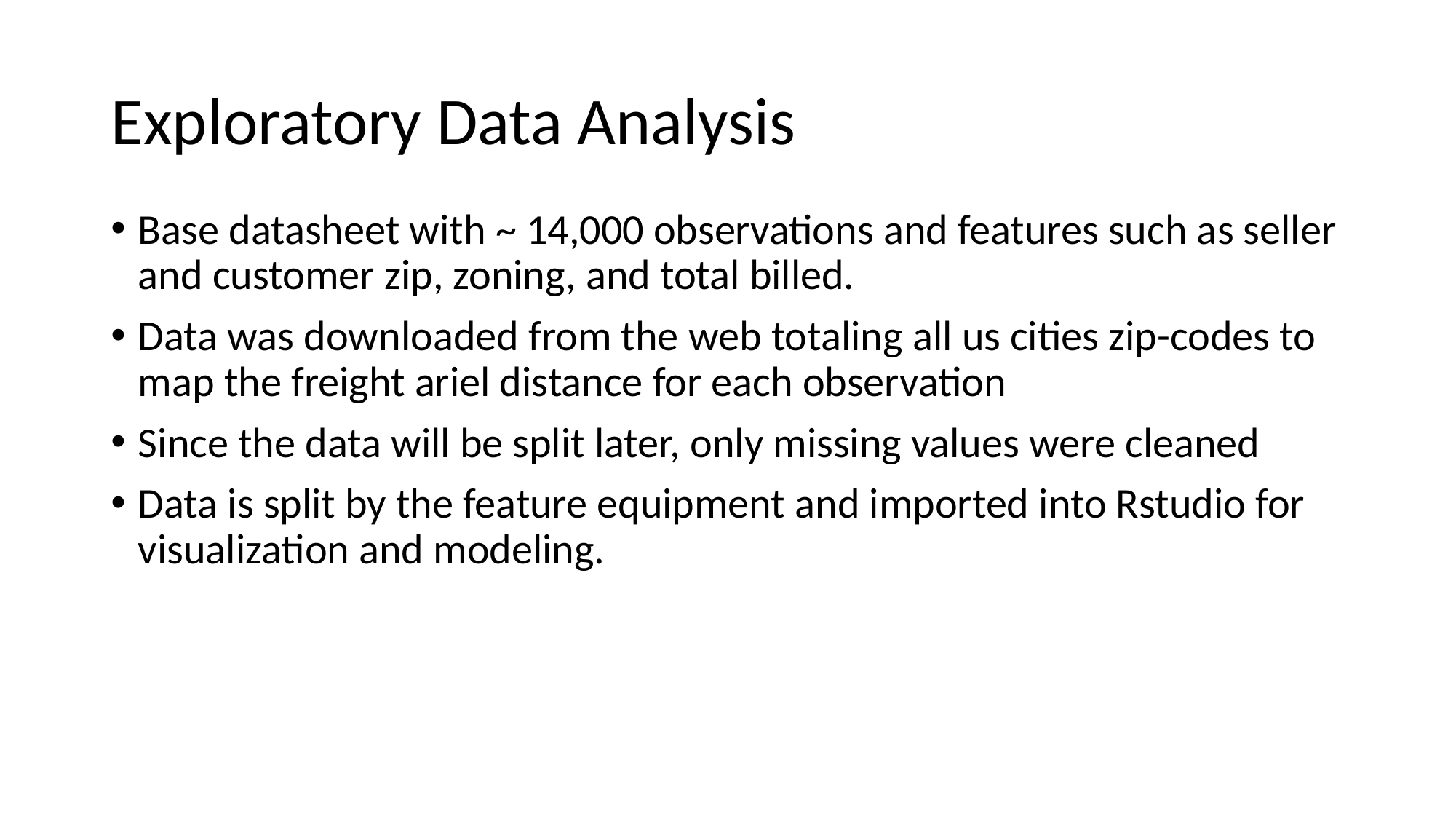

# Exploratory Data Analysis
Base datasheet with ~ 14,000 observations and features such as seller and customer zip, zoning, and total billed.
Data was downloaded from the web totaling all us cities zip-codes to map the freight ariel distance for each observation
Since the data will be split later, only missing values were cleaned
Data is split by the feature equipment and imported into Rstudio for visualization and modeling.